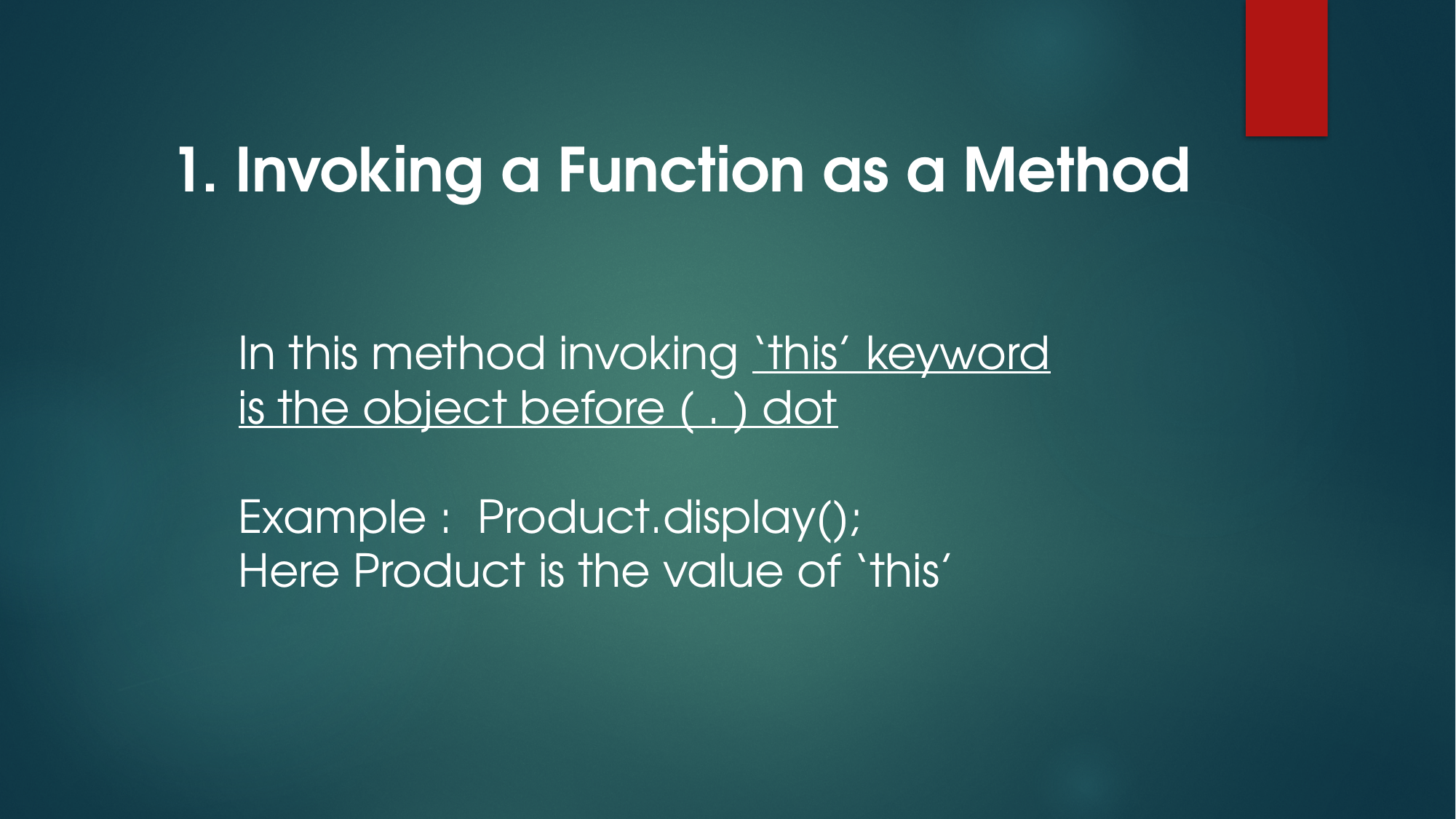

1. Invoking a Function as a Method
In this method invoking ‘this’ keyword is the object before ( . ) dot

Example :  Product.display();
Here Product is the value of ‘this’